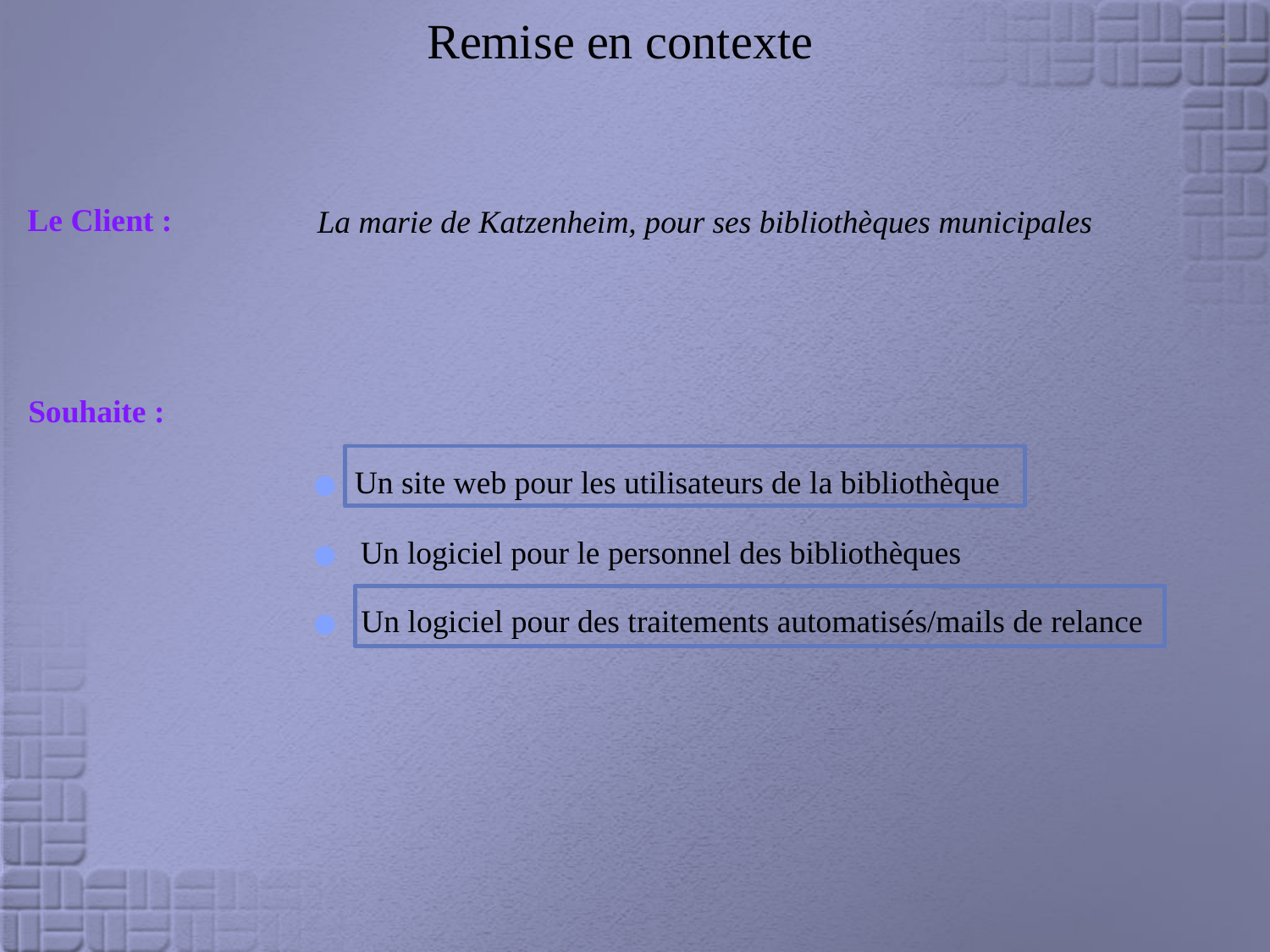

2
Remise en contexte
Le Client :
La marie de Katzenheim, pour ses bibliothèques municipales
Souhaite :

Un site web pour les utilisateurs de la bibliothèque

Un logiciel pour le personnel des bibliothèques

Un logiciel pour des traitements automatisés/mails de relance